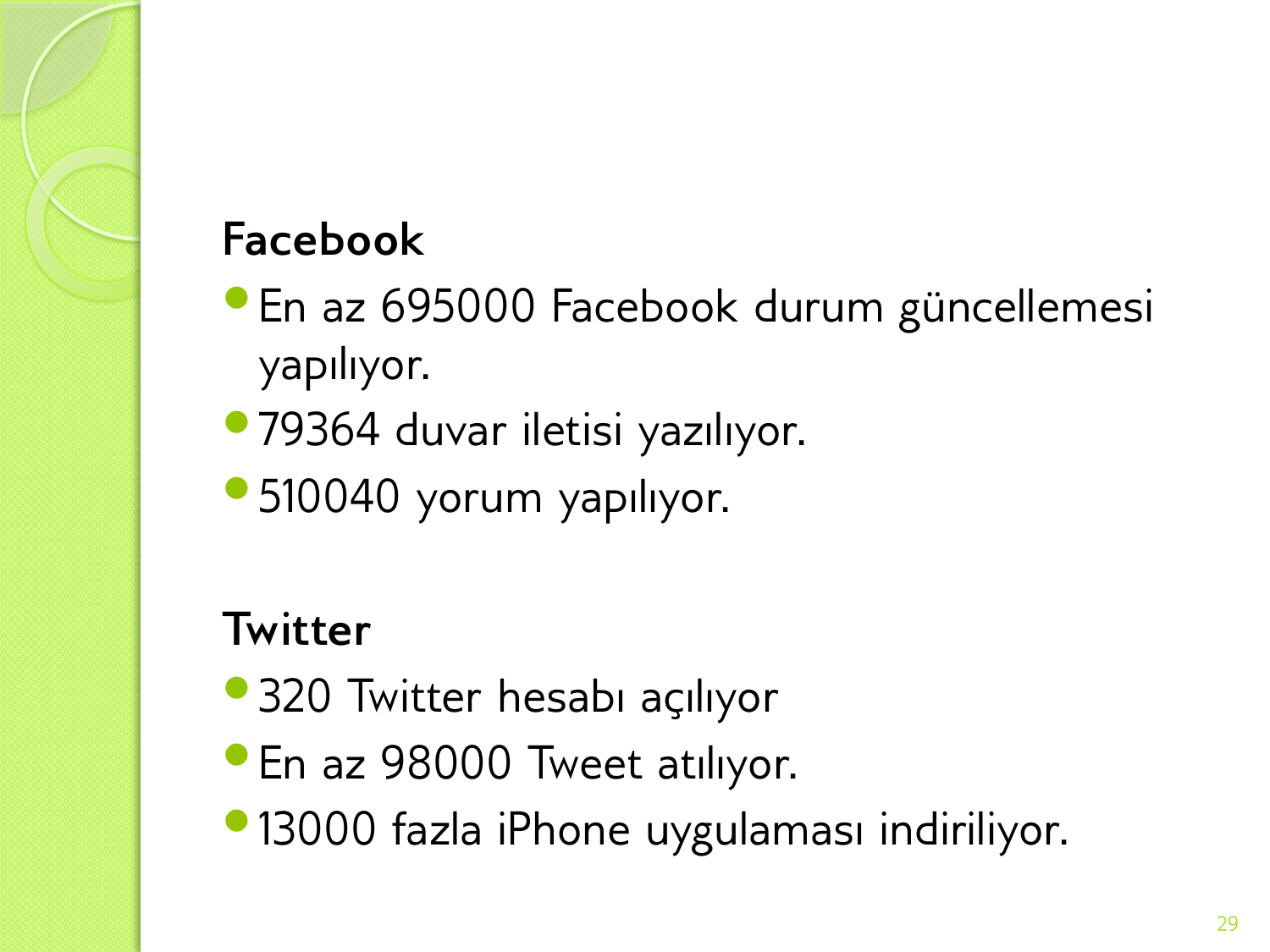

#
Facebook
En az 695000 Facebook durum güncellemesi yapılıyor.
79364 duvar iletisi yazılıyor.
510040 yorum yapılıyor.

Twitter
320 Twitter hesabı açılıyor
En az 98000 Tweet atılıyor.
13000 fazla iPhone uygulaması indiriliyor.
29